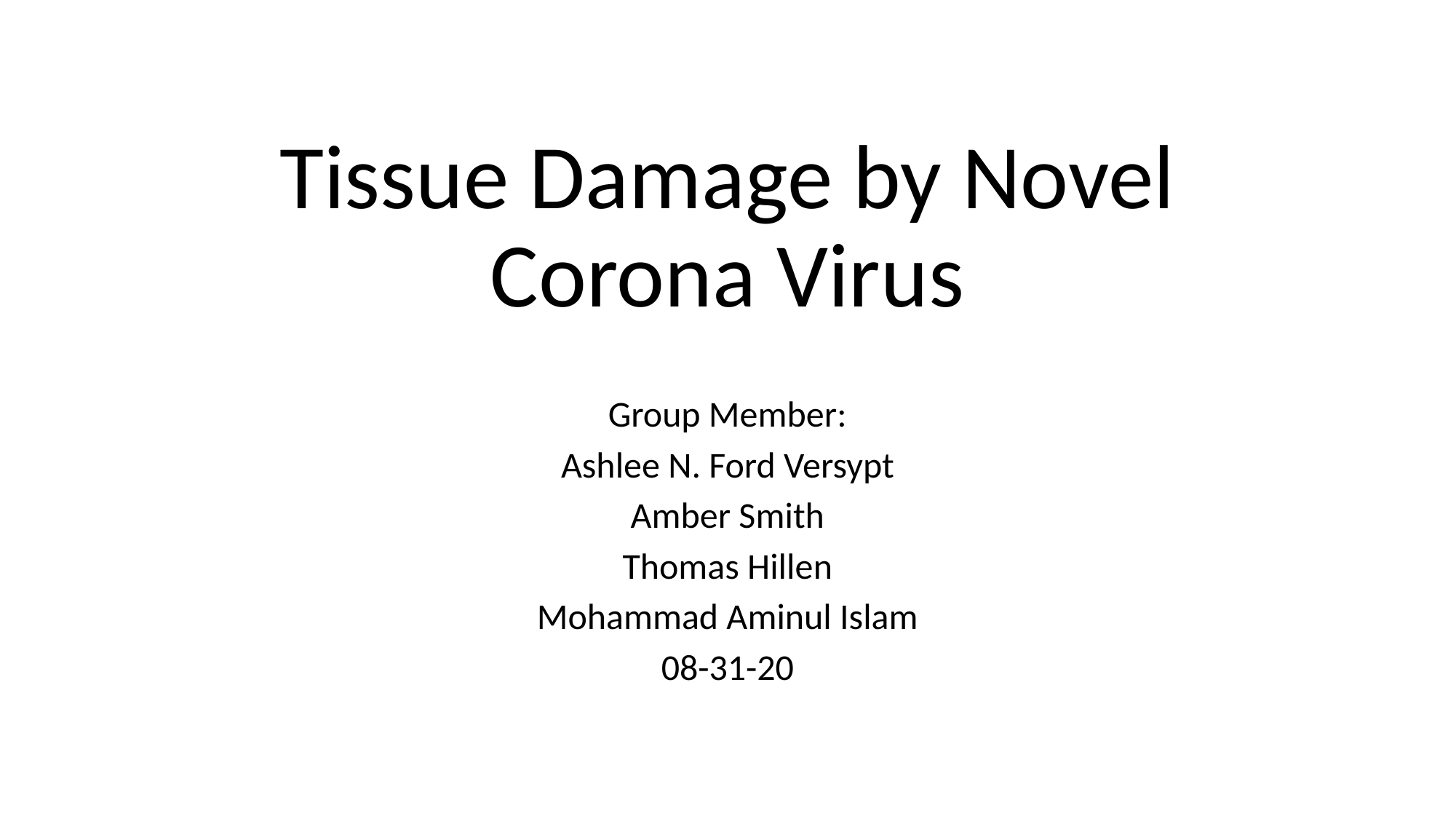

# Tissue Damage by Novel Corona Virus
Group Member:
Ashlee N. Ford Versypt
Amber Smith
Thomas Hillen
Mohammad Aminul Islam
08-31-20